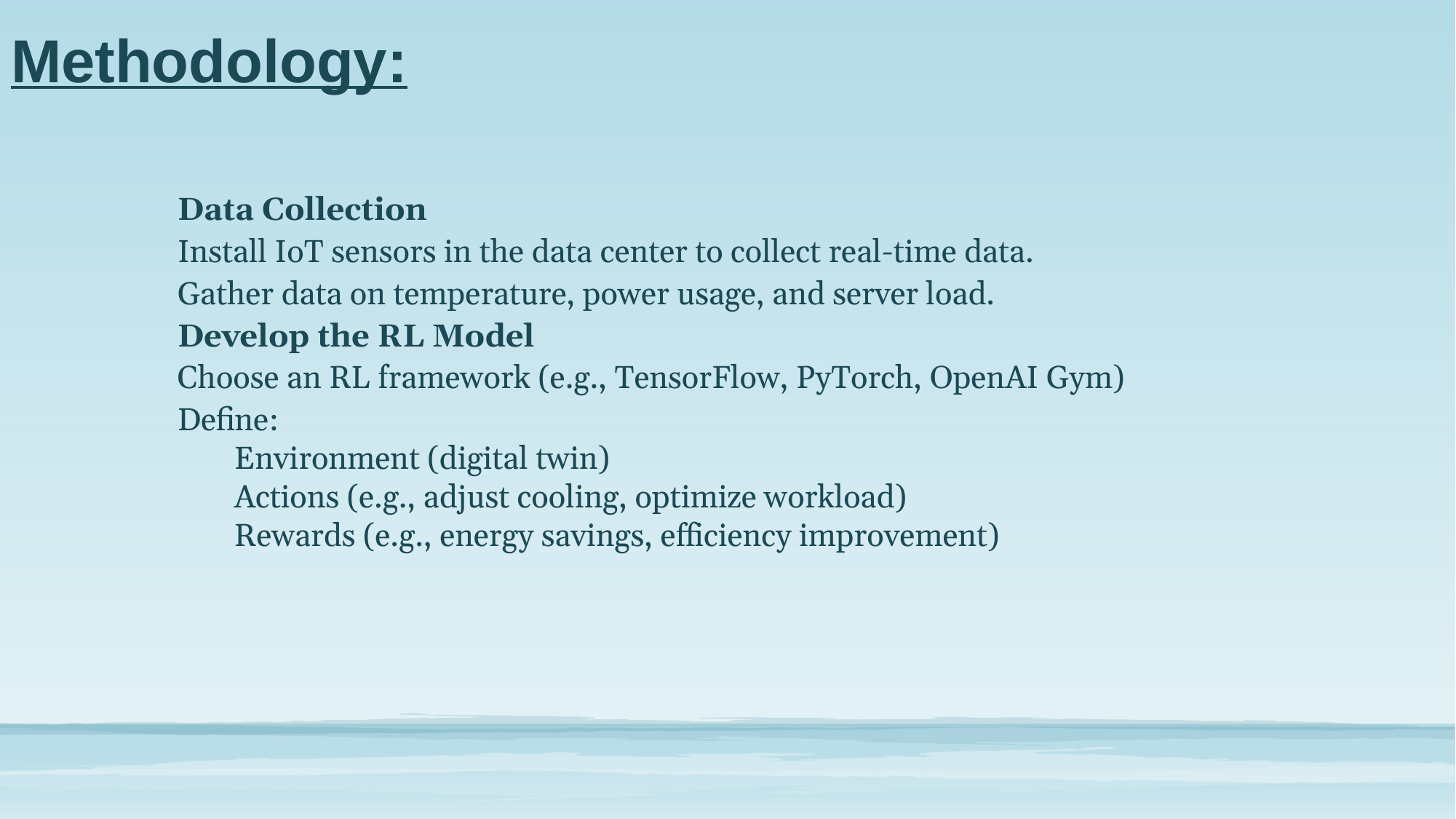

# Methodology:
Data Collection
Install IoT sensors in the data center to collect real-time data.
Gather data on temperature, power usage, and server load.
Develop the RL Model
Choose an RL framework (e.g., TensorFlow, PyTorch, OpenAI Gym)
Define:
Environment (digital twin)
Actions (e.g., adjust cooling, optimize workload)
Rewards (e.g., energy savings, efficiency improvement)